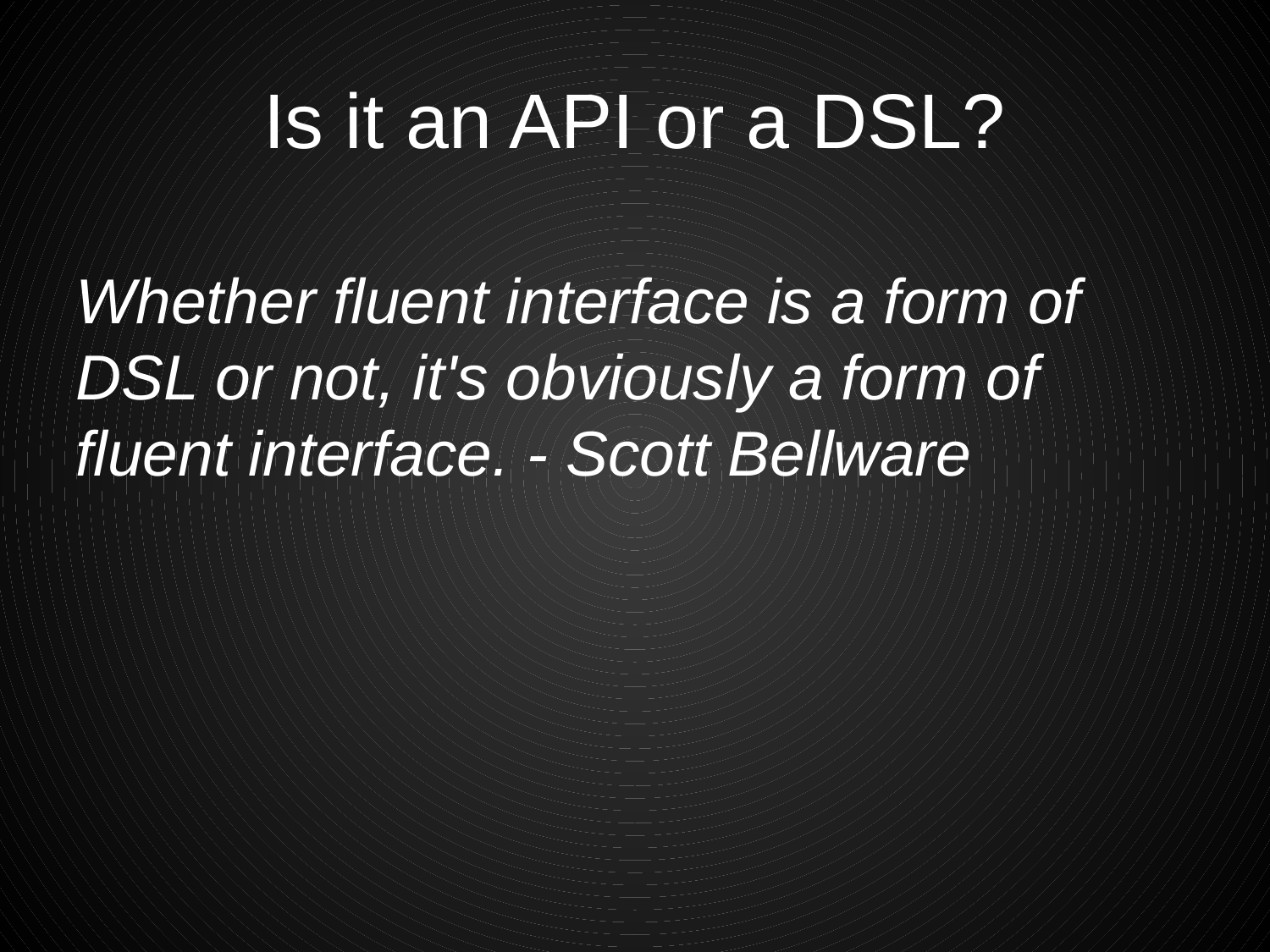

# Is it an API or a DSL?
Whether fluent interface is a form of DSL or not, it's obviously a form of fluent interface. - Scott Bellware